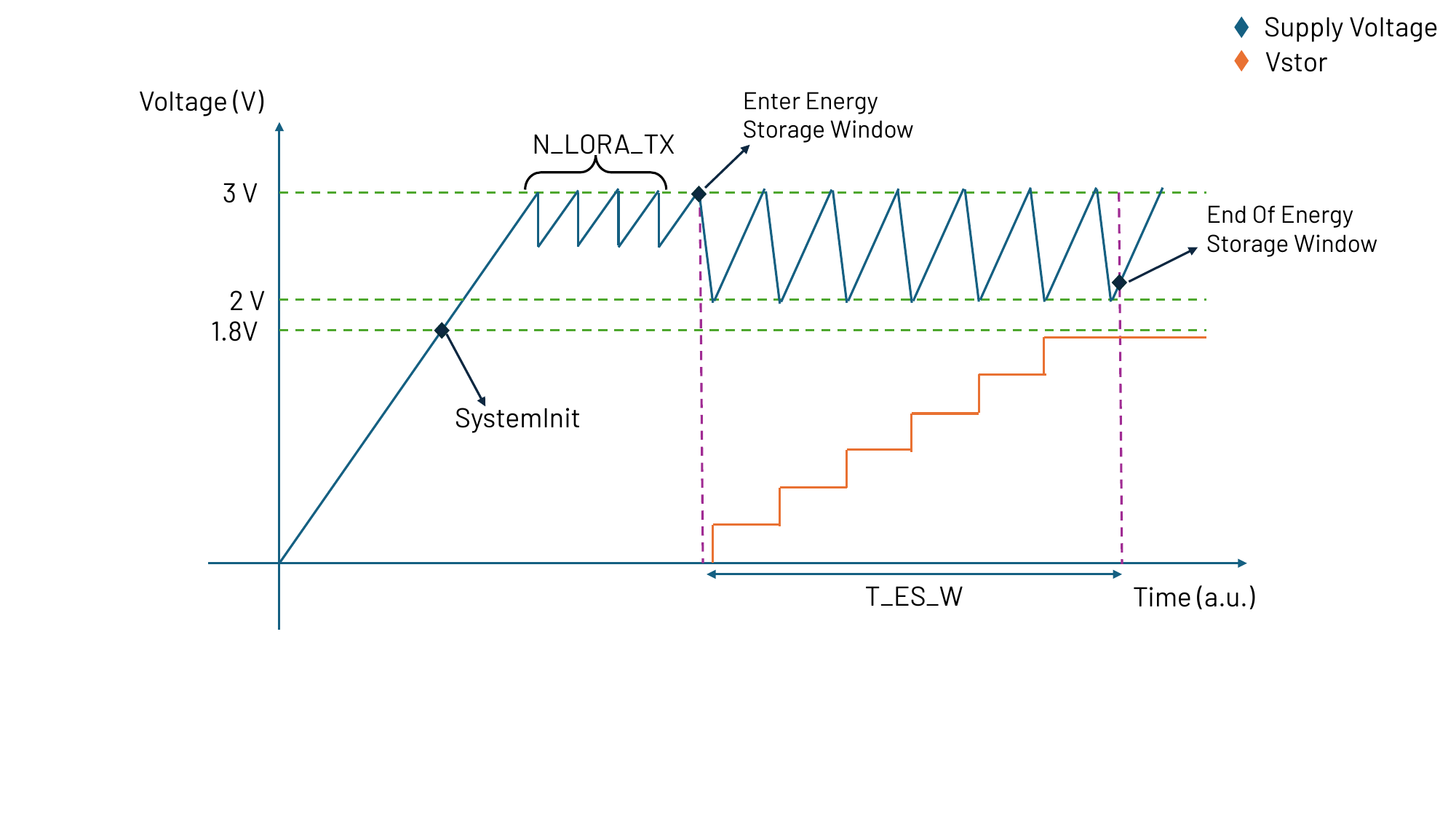

Supply Voltage

Vstor

Voltage (V)
Enter Energy Storage Window

N_LORA_TX
3 V

End Of Energy Storage Window

2 V
1.8V

SystemInit
T_ES_W
Time (a.u.)